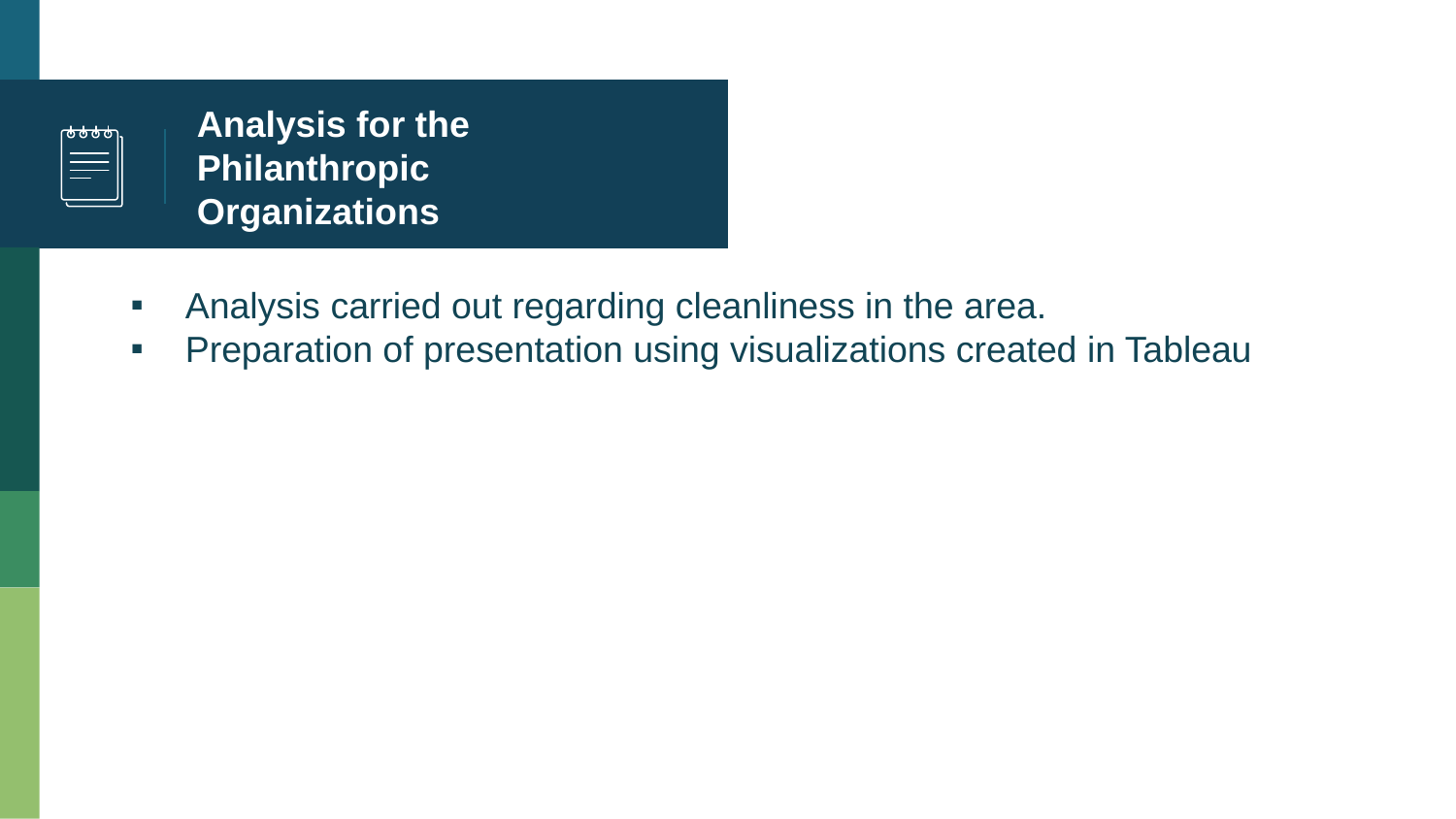

# Analysis for the Philanthropic Organizations

Analysis carried out regarding cleanliness in the area.
Preparation of presentation using visualizations created in Tableau